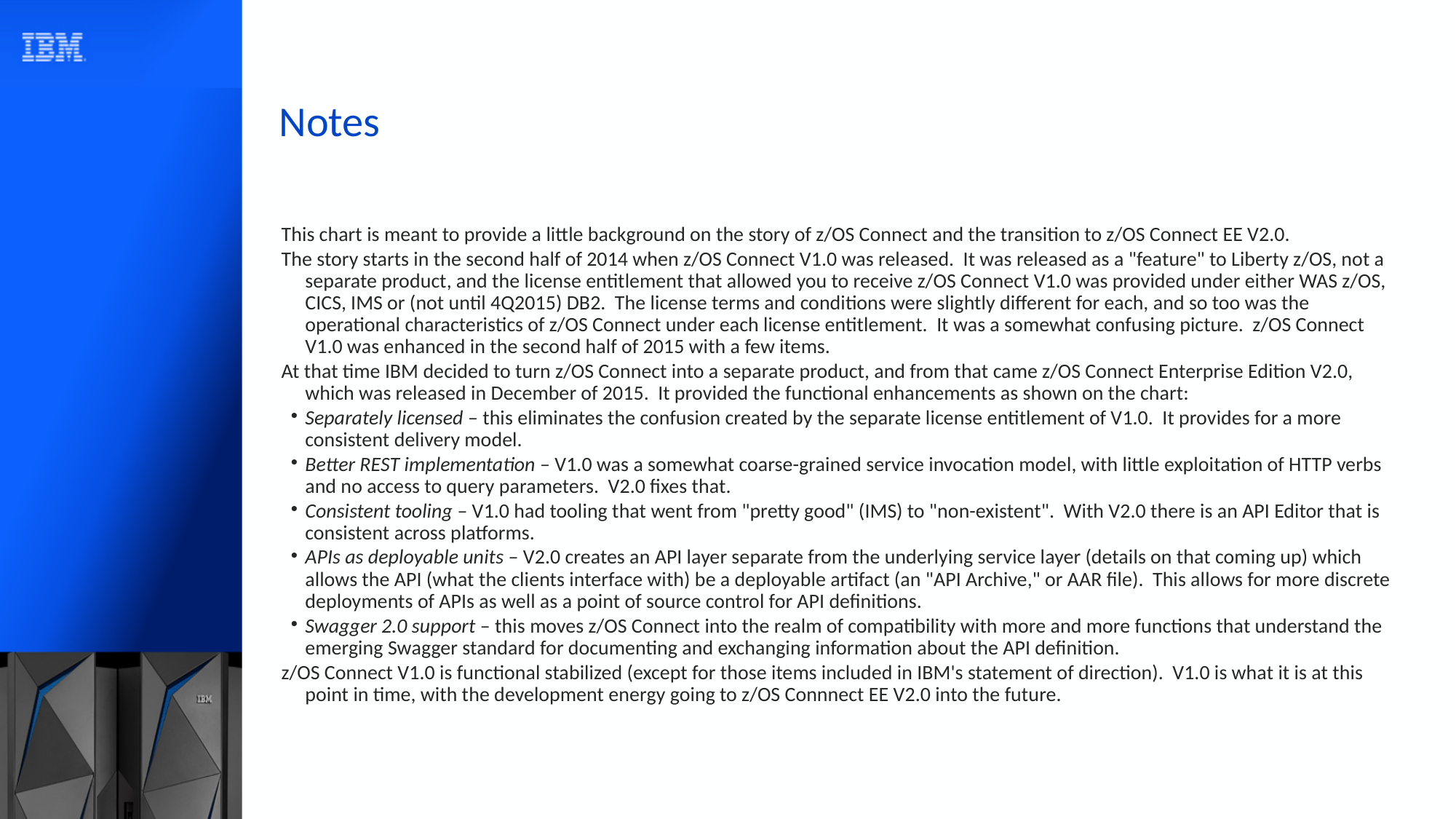

# Notes
This chart is meant to provide a little background on the story of z/OS Connect and the transition to z/OS Connect EE V2.0.
The story starts in the second half of 2014 when z/OS Connect V1.0 was released.  It was released as a "feature" to Liberty z/OS, not a separate product, and the license entitlement that allowed you to receive z/OS Connect V1.0 was provided under either WAS z/OS, CICS, IMS or (not until 4Q2015) DB2.  The license terms and conditions were slightly different for each, and so too was the operational characteristics of z/OS Connect under each license entitlement.  It was a somewhat confusing picture.  z/OS Connect V1.0 was enhanced in the second half of 2015 with a few items.
At that time IBM decided to turn z/OS Connect into a separate product, and from that came z/OS Connect Enterprise Edition V2.0, which was released in December of 2015.  It provided the functional enhancements as shown on the chart:
Separately licensed – this eliminates the confusion created by the separate license entitlement of V1.0.  It provides for a more consistent delivery model.
Better REST implementation – V1.0 was a somewhat coarse-grained service invocation model, with little exploitation of HTTP verbs and no access to query parameters.  V2.0 fixes that.
Consistent tooling – V1.0 had tooling that went from "pretty good" (IMS) to "non-existent".  With V2.0 there is an API Editor that is consistent across platforms.
APIs as deployable units – V2.0 creates an API layer separate from the underlying service layer (details on that coming up) which allows the API (what the clients interface with) be a deployable artifact (an "API Archive," or AAR file).  This allows for more discrete deployments of APIs as well as a point of source control for API definitions.
Swagger 2.0 support – this moves z/OS Connect into the realm of compatibility with more and more functions that understand the emerging Swagger standard for documenting and exchanging information about the API definition.
z/OS Connect V1.0 is functional stabilized (except for those items included in IBM's statement of direction).  V1.0 is what it is at this point in time, with the development energy going to z/OS Connnect EE V2.0 into the future.

52